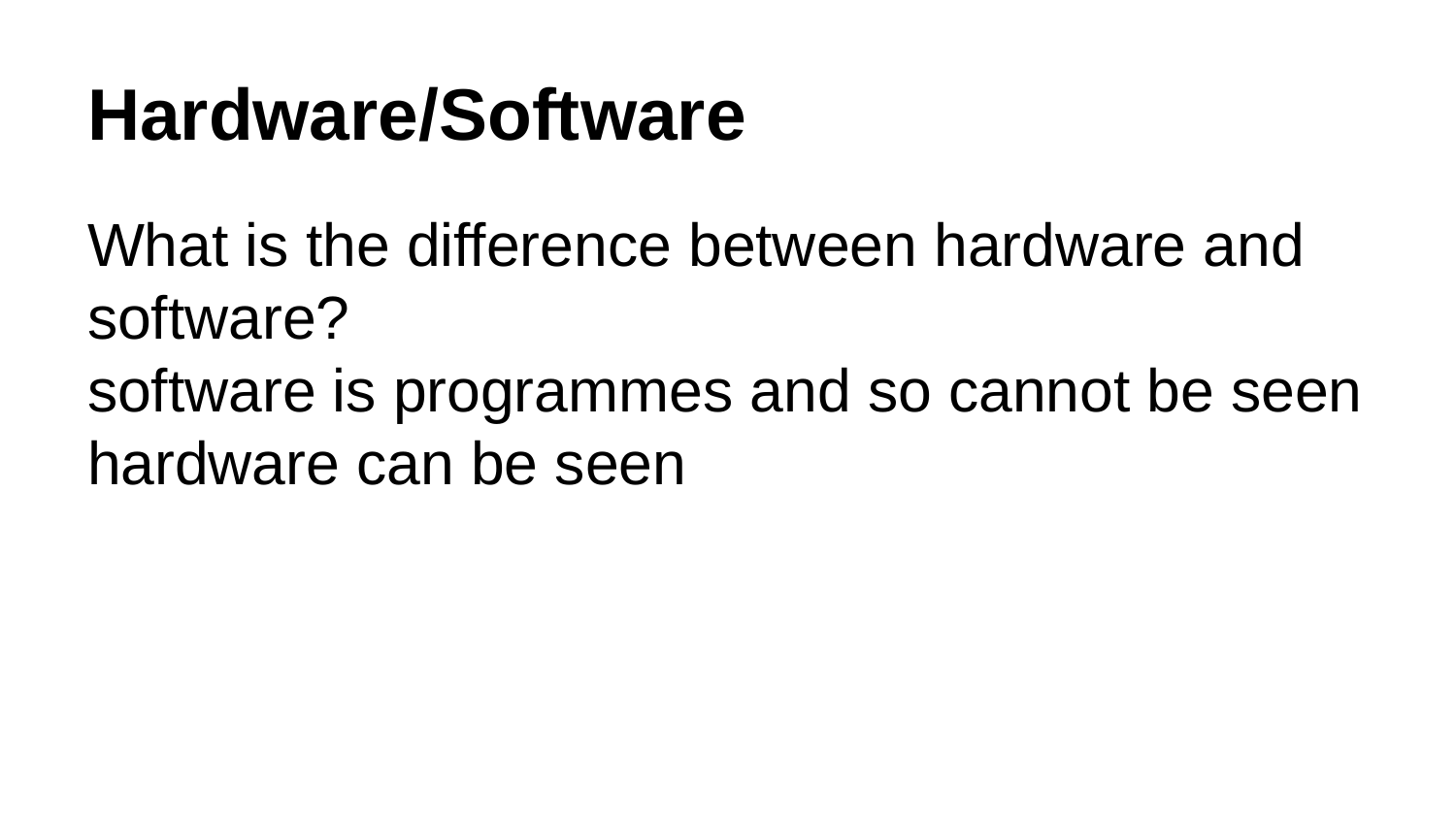

# Hardware/Software
What is the difference between hardware and software?
software is programmes and so cannot be seen
hardware can be seen